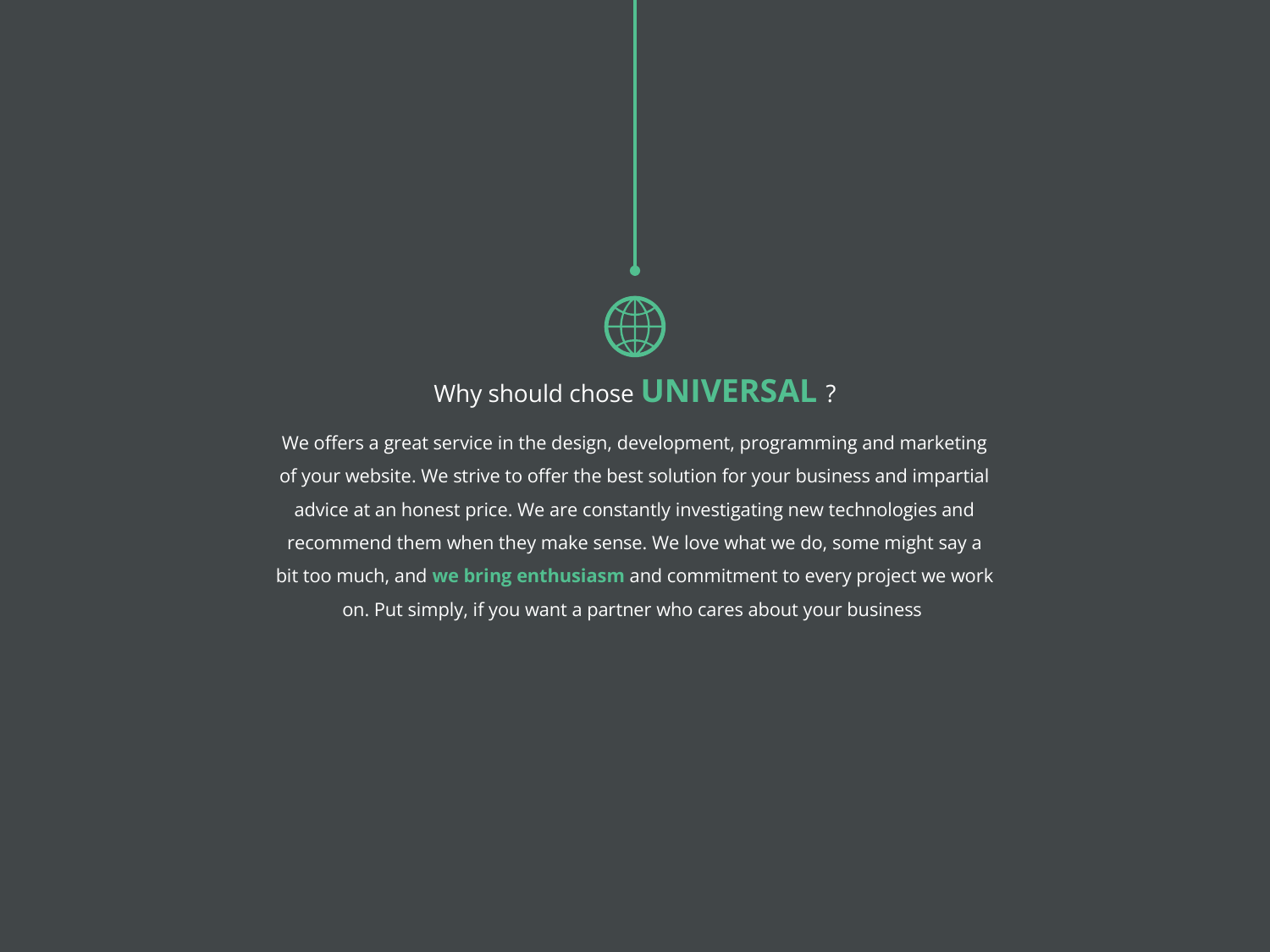

Why should chose UNIVERSAL ?
We offers a great service in the design, development, programming and marketing of your website. We strive to offer the best solution for your business and impartial advice at an honest price. We are constantly investigating new technologies and recommend them when they make sense. We love what we do, some might say a bit too much, and we bring enthusiasm and commitment to every project we work on. Put simply, if you want a partner who cares about your business